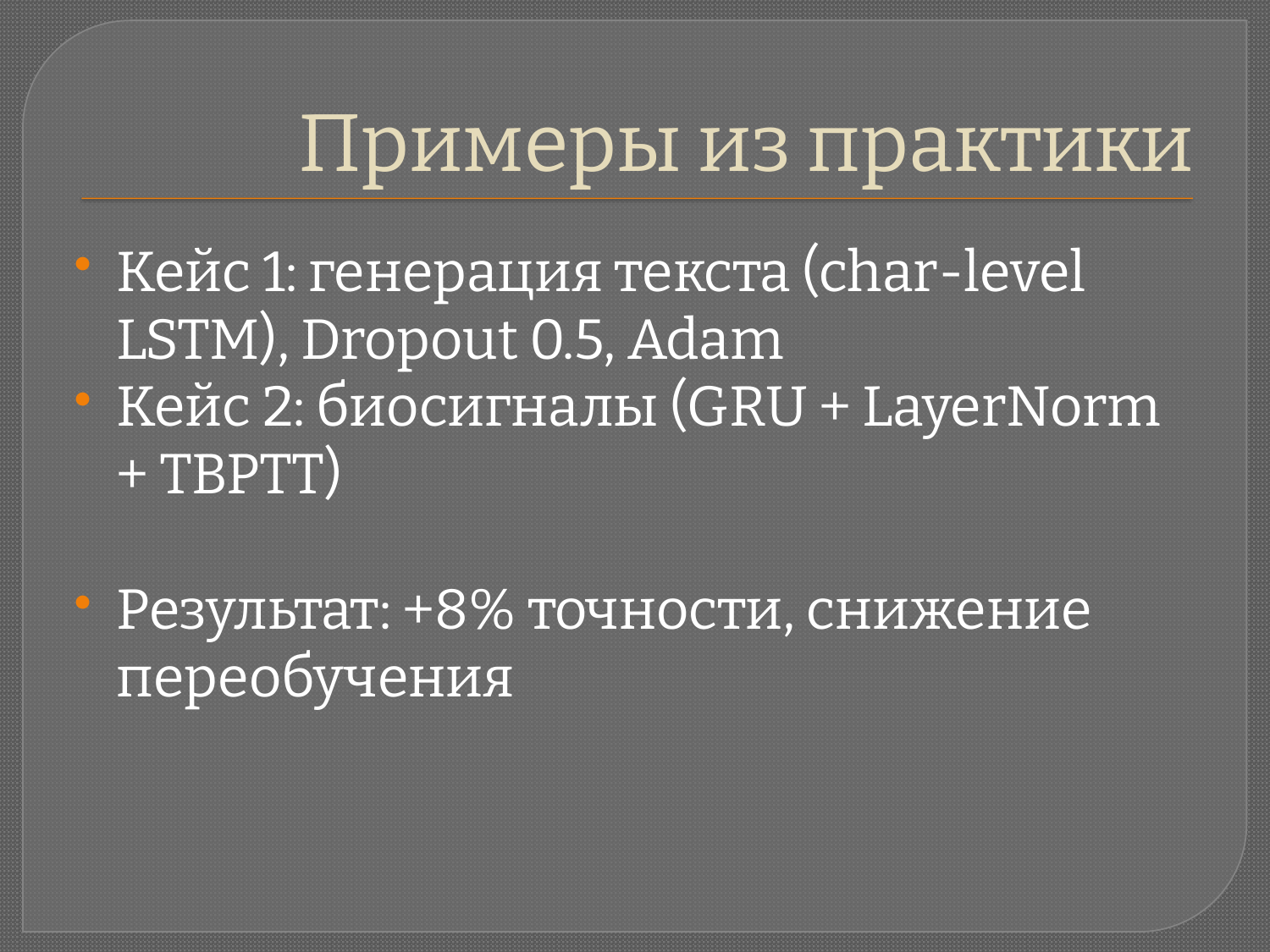

# Примеры из практики
Кейс 1: генерация текста (char-level LSTM), Dropout 0.5, Adam
Кейс 2: биосигналы (GRU + LayerNorm + TBPTT)

Результат: +8% точности, снижение переобучения